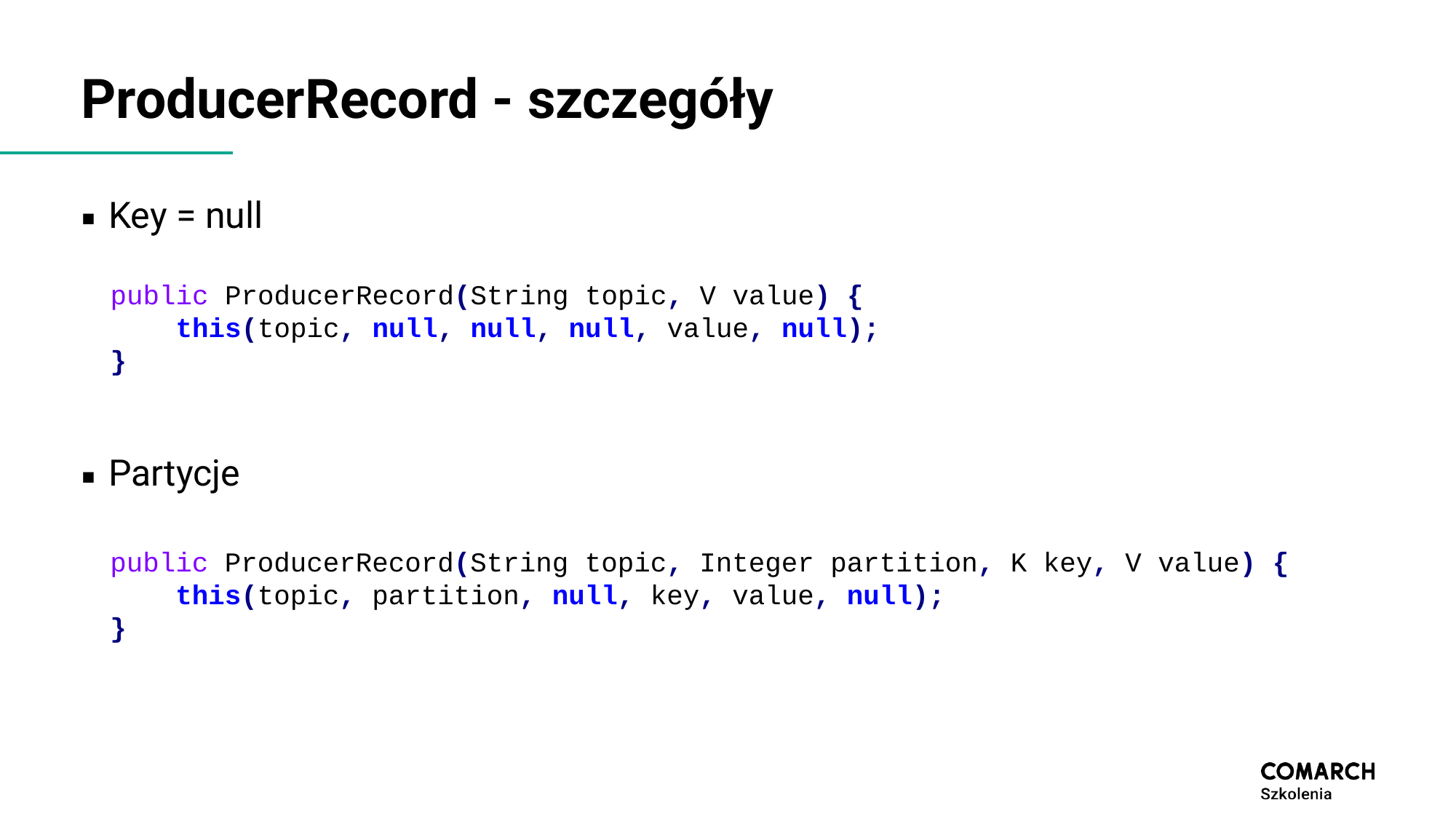

# ProducerRecord - szczegóły
Key = null

Partycje

public ProducerRecord(String topic, V value) {
    this(topic, null, null, null, value, null);
}
public ProducerRecord(String topic, Integer partition, K key, V value) {
    this(topic, partition, null, key, value, null);
}